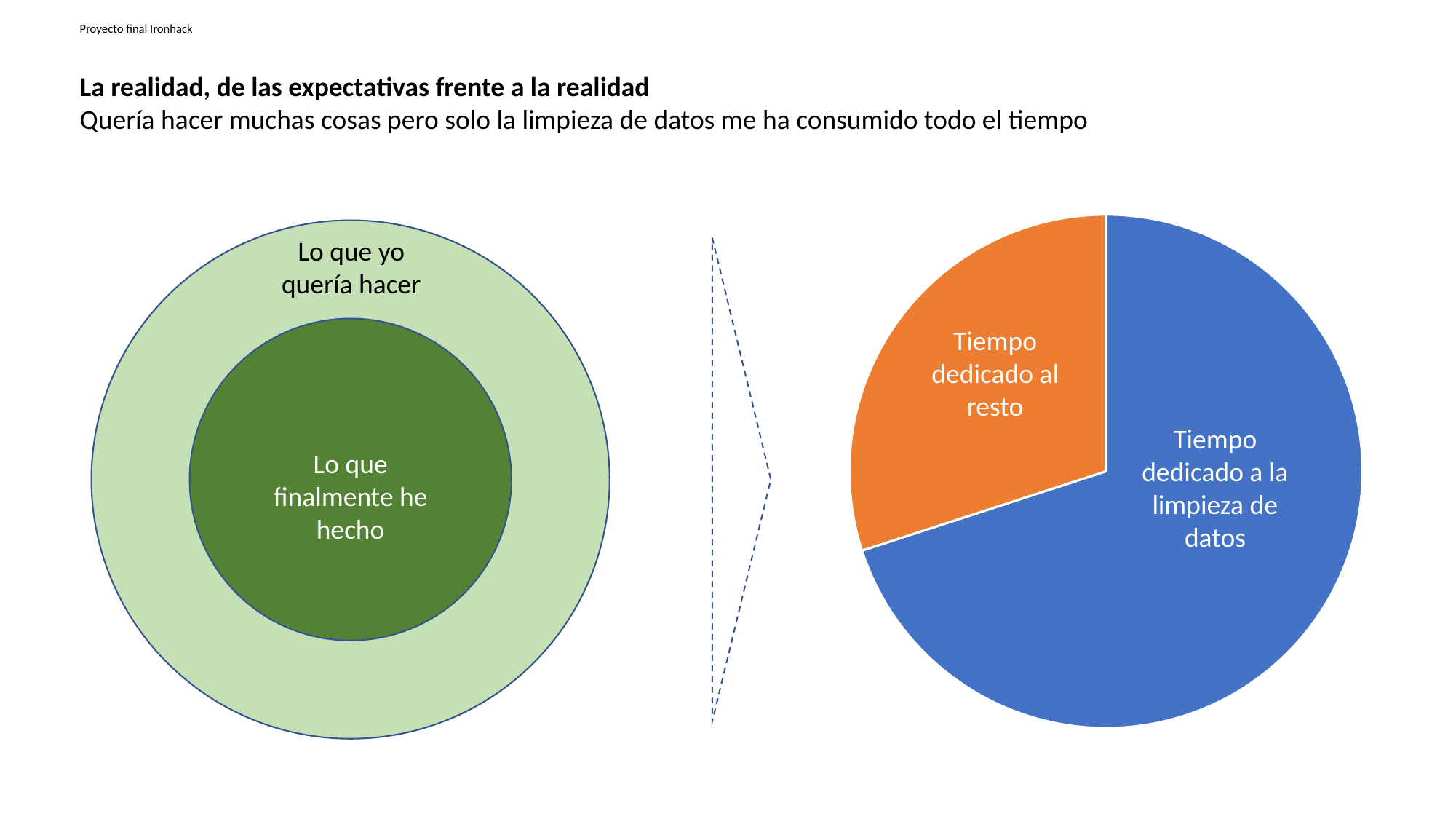

Proyecto final Ironhack
La realidad, de las expectativas frente a la realidad
Quería hacer muchas cosas pero solo la limpieza de datos me ha consumido todo el tiempo

### Chart

| Category | Ventas |
|---|---|
| 1er trim. | 70.0 |
| 2º trim. | 30.0 |
Lo que yo quería hacer
Tiempo dedicado al resto

Tiempo dedicado a la limpieza de datos
Lo que finalmente he hecho